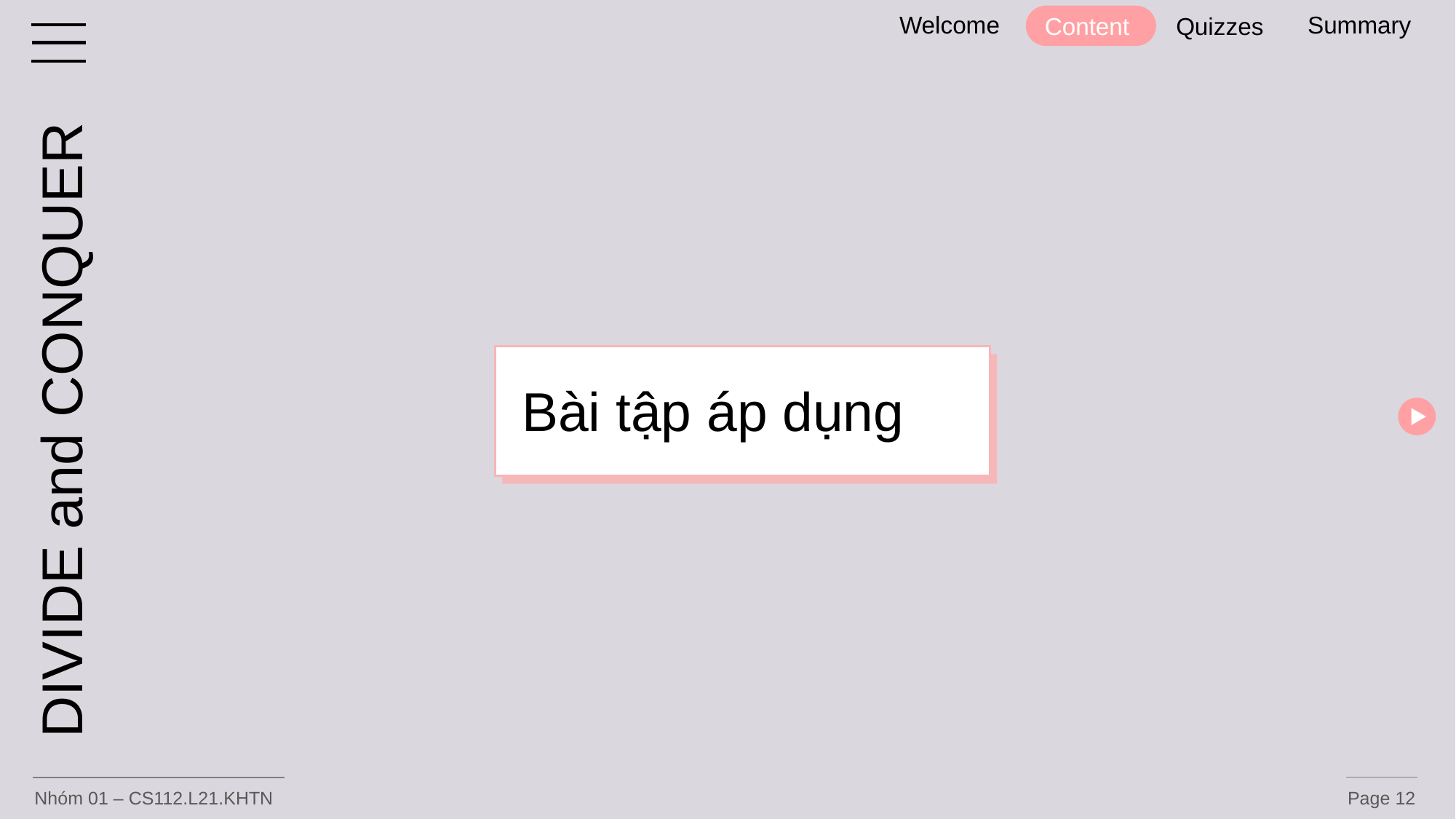

Welcome
Summary
Content
Quizzes

DIVIDE and CONQUER
Bài tập áp dụng

Nhóm 01 – CS112.L21.KHTN
Page 12